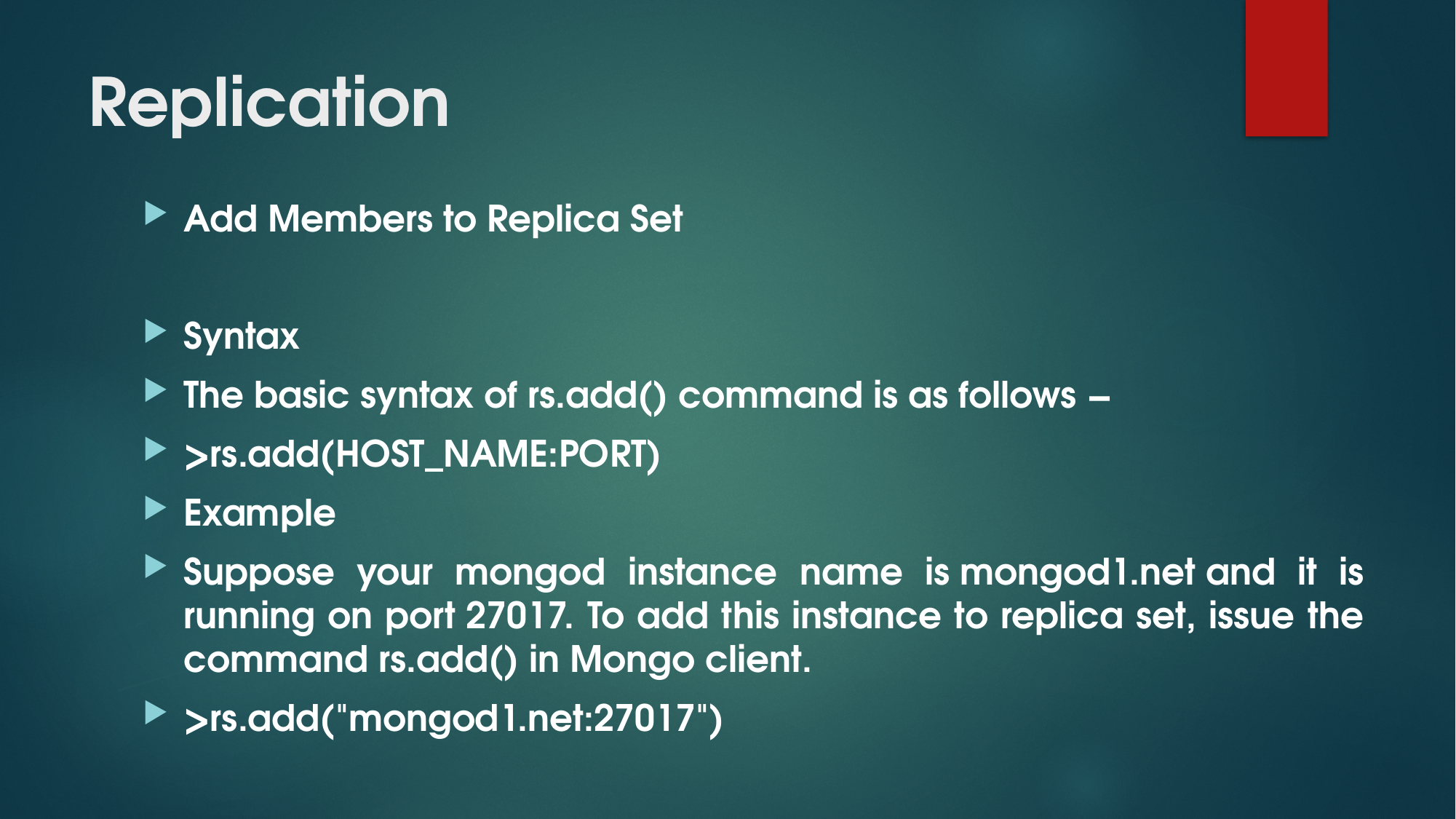

# Replication
Add Members to Replica Set

Syntax
The basic syntax of rs.add() command is as follows −
>rs.add(HOST_NAME:PORT)
Example
Suppose your mongod instance name is mongod1.net and it is running on port 27017. To add this instance to replica set, issue the command rs.add() in Mongo client.
>rs.add("mongod1.net:27017")